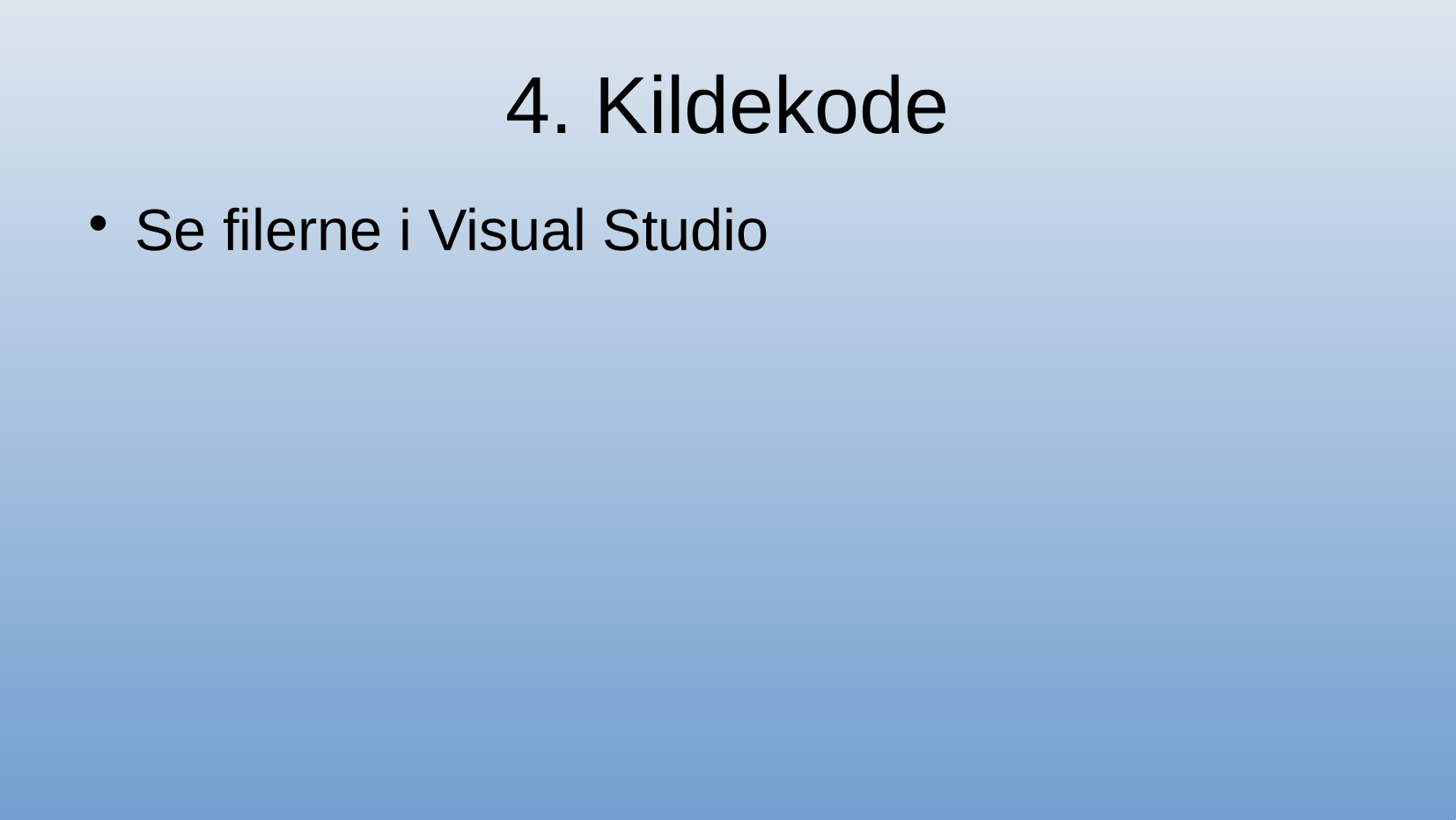

4. Kildekode
Se filerne i Visual Studio